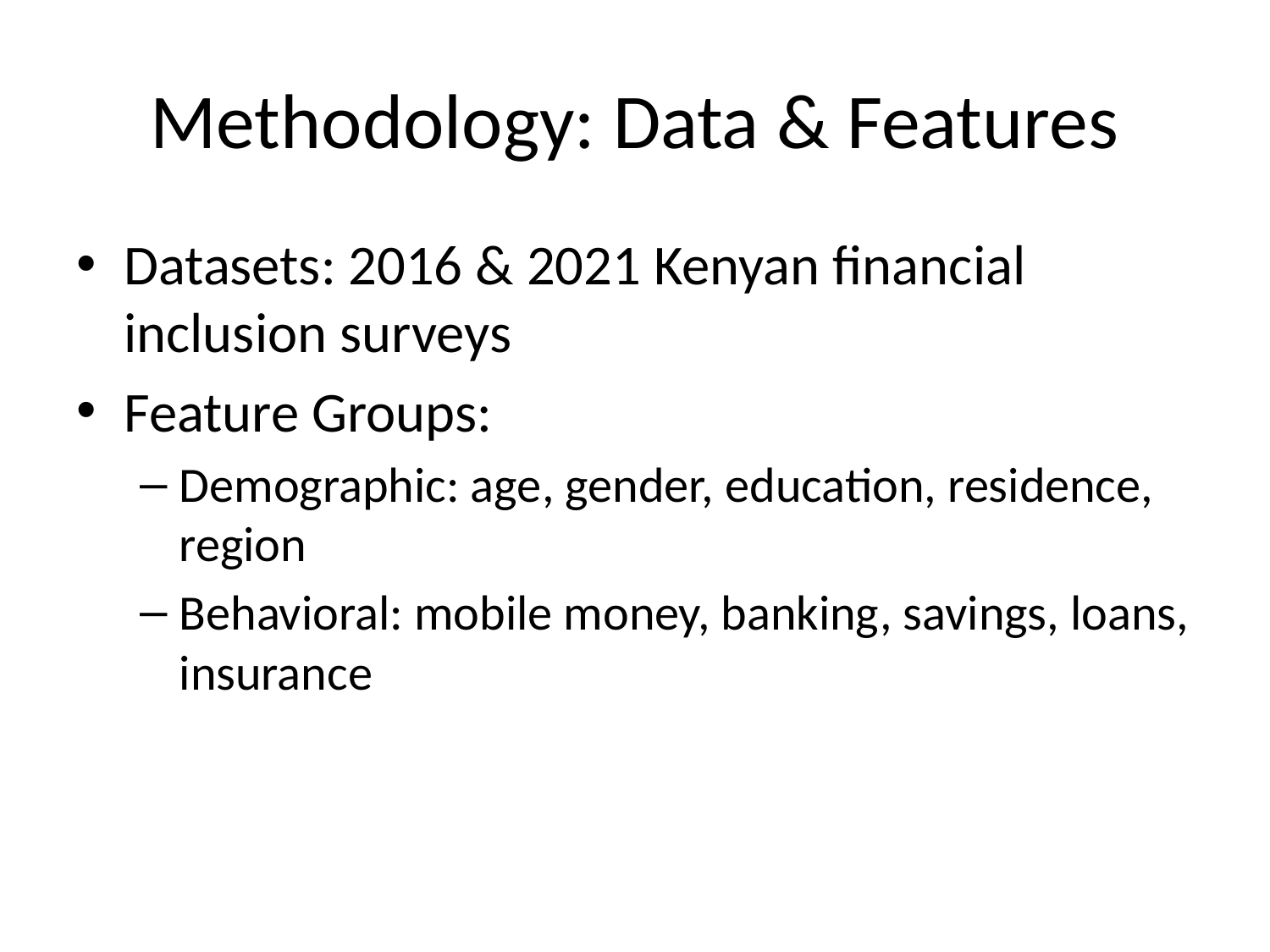

# Methodology: Data & Features
Datasets: 2016 & 2021 Kenyan financial inclusion surveys
Feature Groups:
Demographic: age, gender, education, residence, region
Behavioral: mobile money, banking, savings, loans, insurance